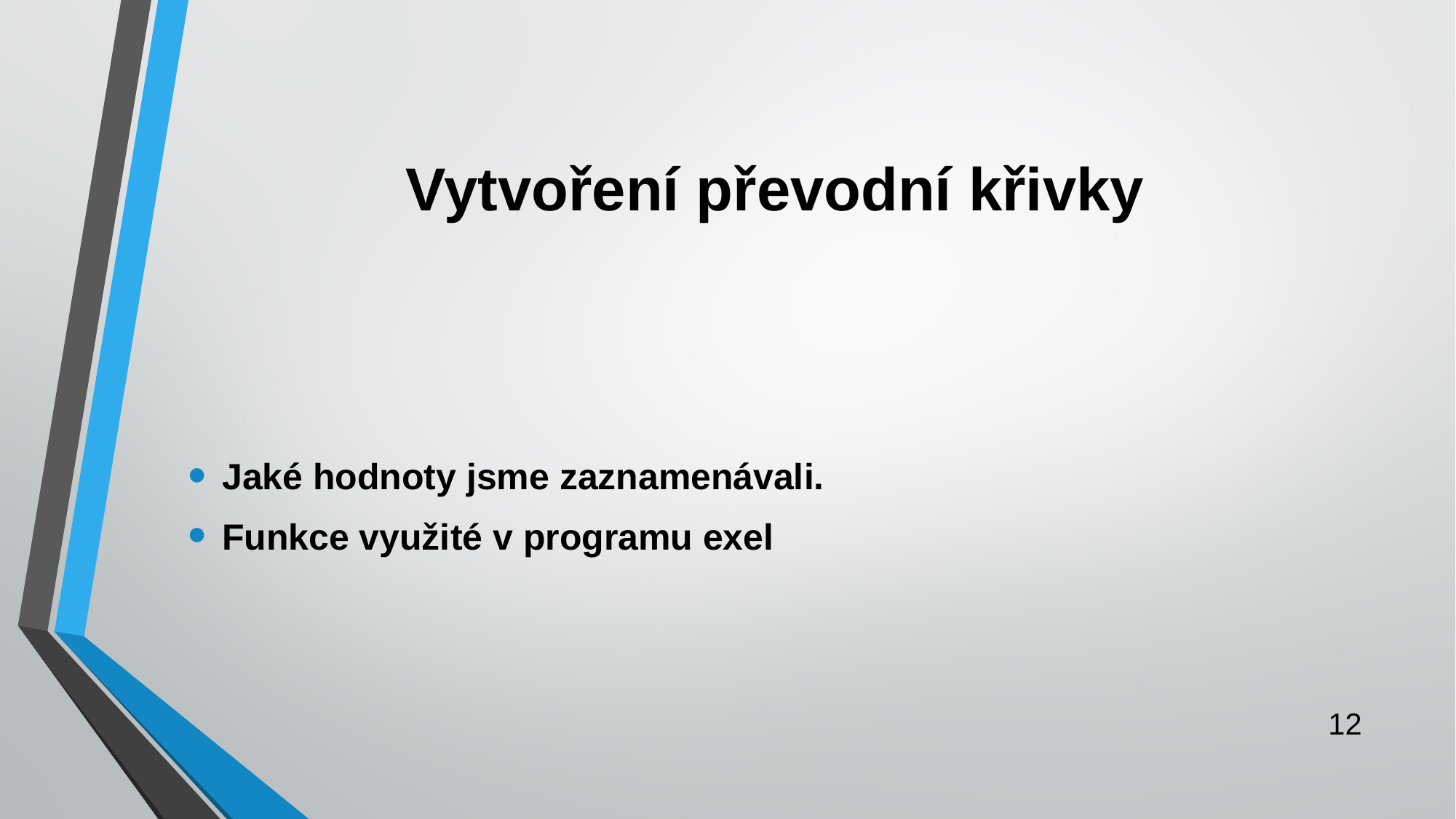

# Vytvoření převodní křivky
Jaké hodnoty jsme zaznamenávali.
Funkce využité v programu exel
12